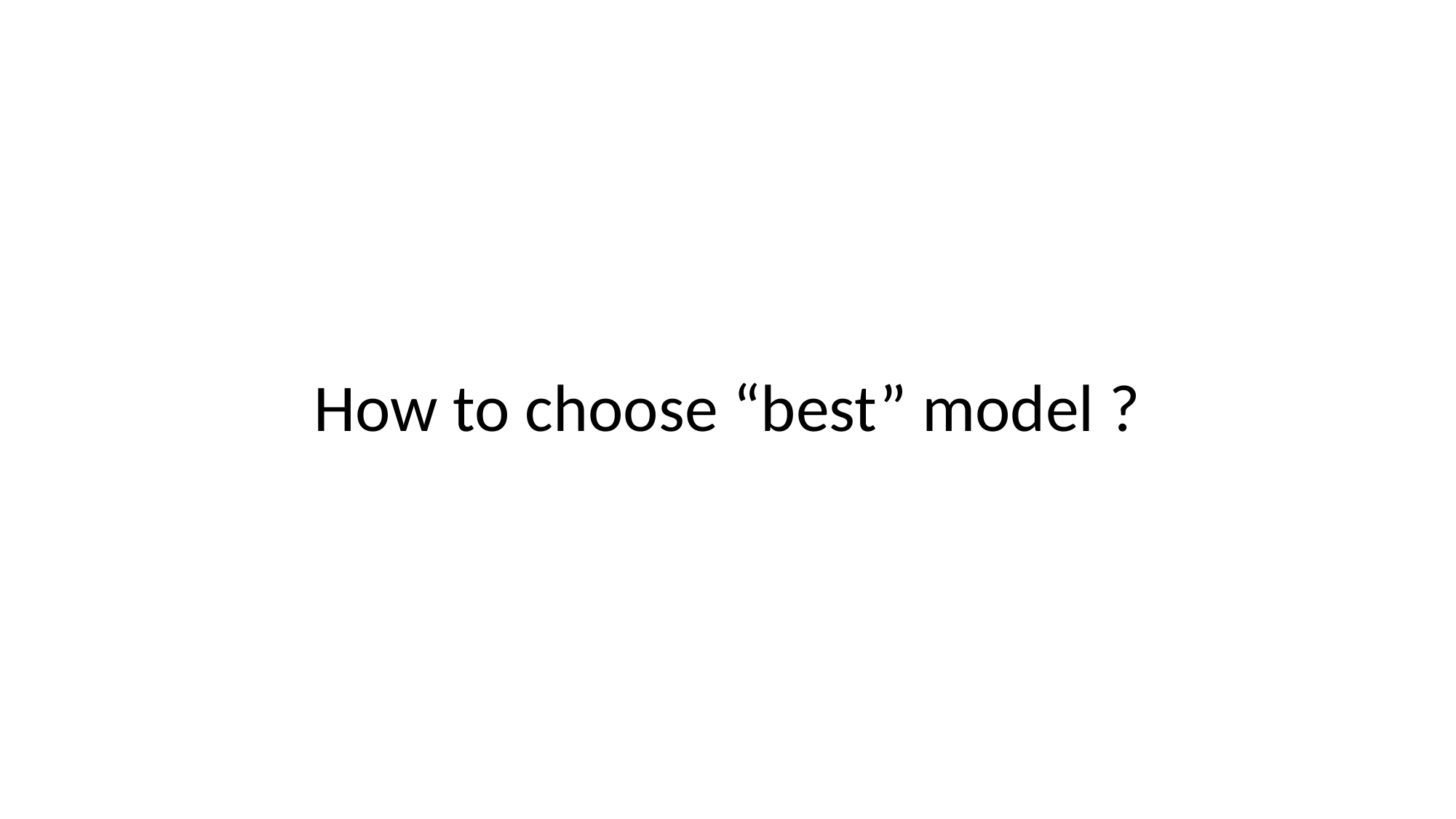

# How to choose “best” model ?